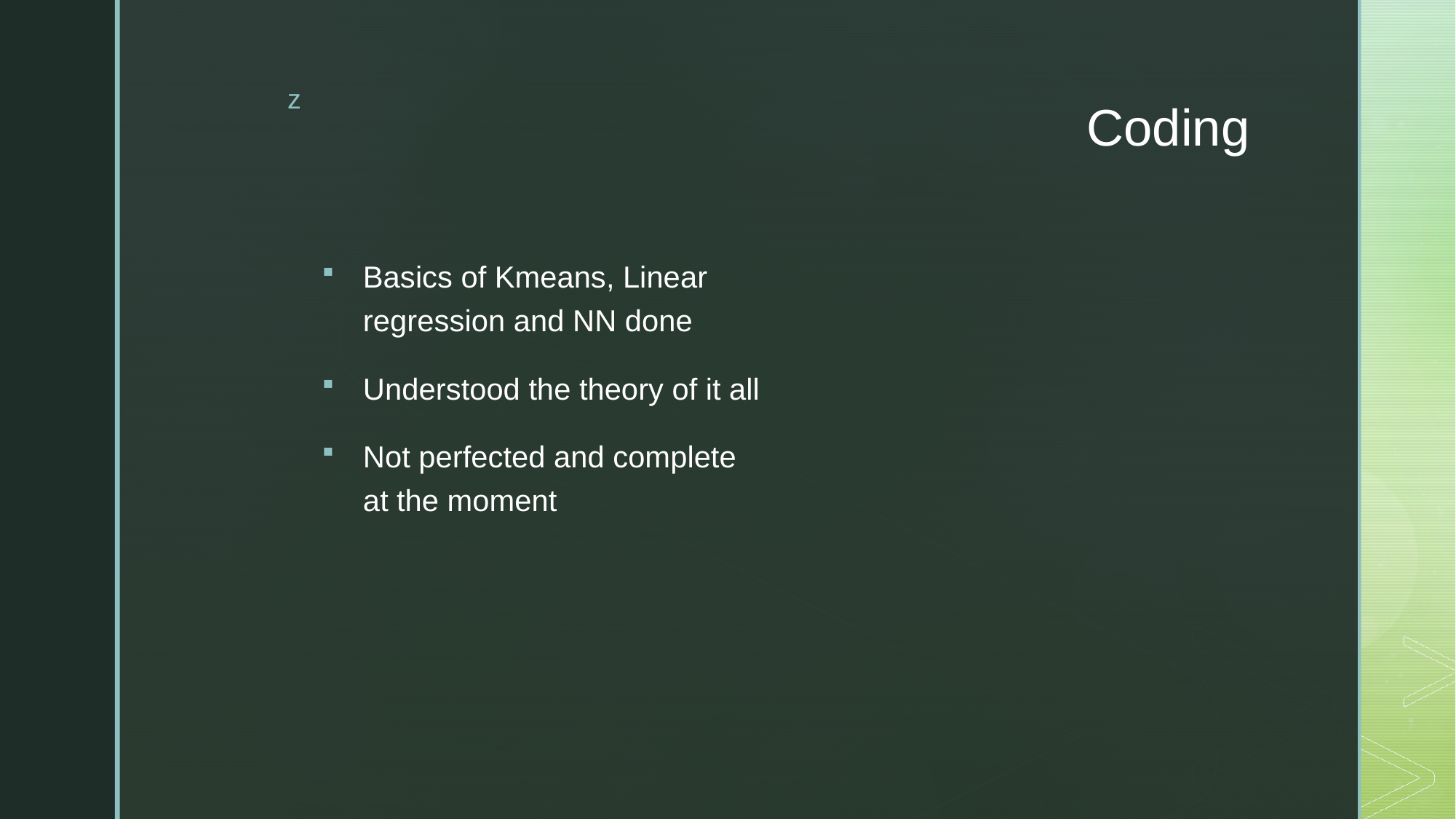

# Coding

Basics of Kmeans, Linear regression and NN done
Understood the theory of it all
Not perfected and complete at the moment